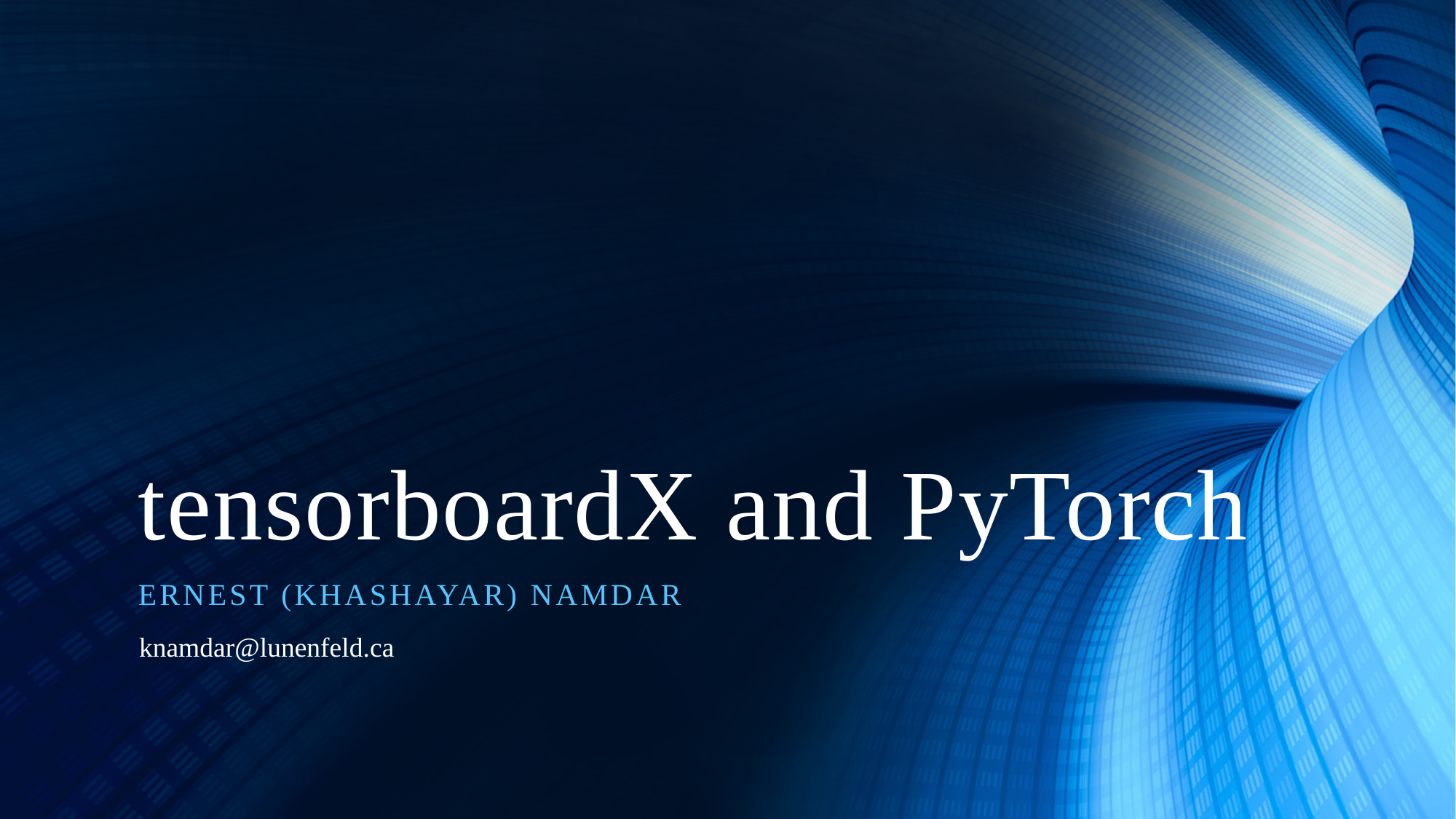

# tensorboardX and PyTorch
Ernest (khashayar) Namdar

knamdar@lunenfeld.ca